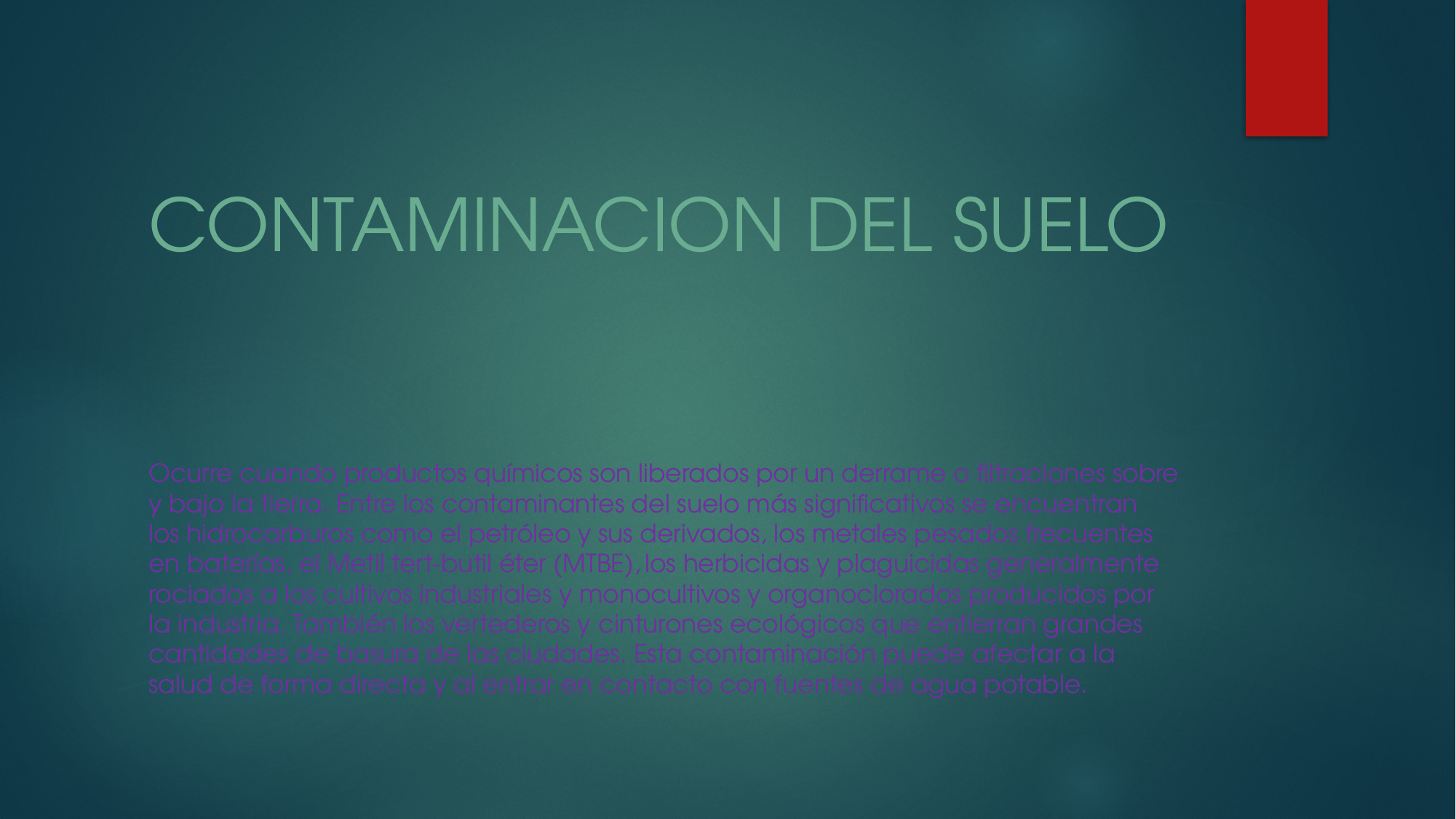

# CONTAMINACION DEL SUELO
Ocurre cuando productos químicos son liberados por un derrame o filtraciones sobre y bajo la tierra. Entre los contaminantes del suelo más significativos se encuentran los hidrocarburos como el petróleo y sus derivados, los metales pesados frecuentes en baterías, el Metil tert-butil éter (MTBE), los herbicidas y plaguicidas generalmente rociados a los cultivos industriales y monocultivos y organoclorados producidos por la industria. También los vertederos y cinturones ecológicos que entierran grandes cantidades de basura de las ciudades. Esta contaminación puede afectar a la salud de forma directa y al entrar en contacto con fuentes de agua potable.